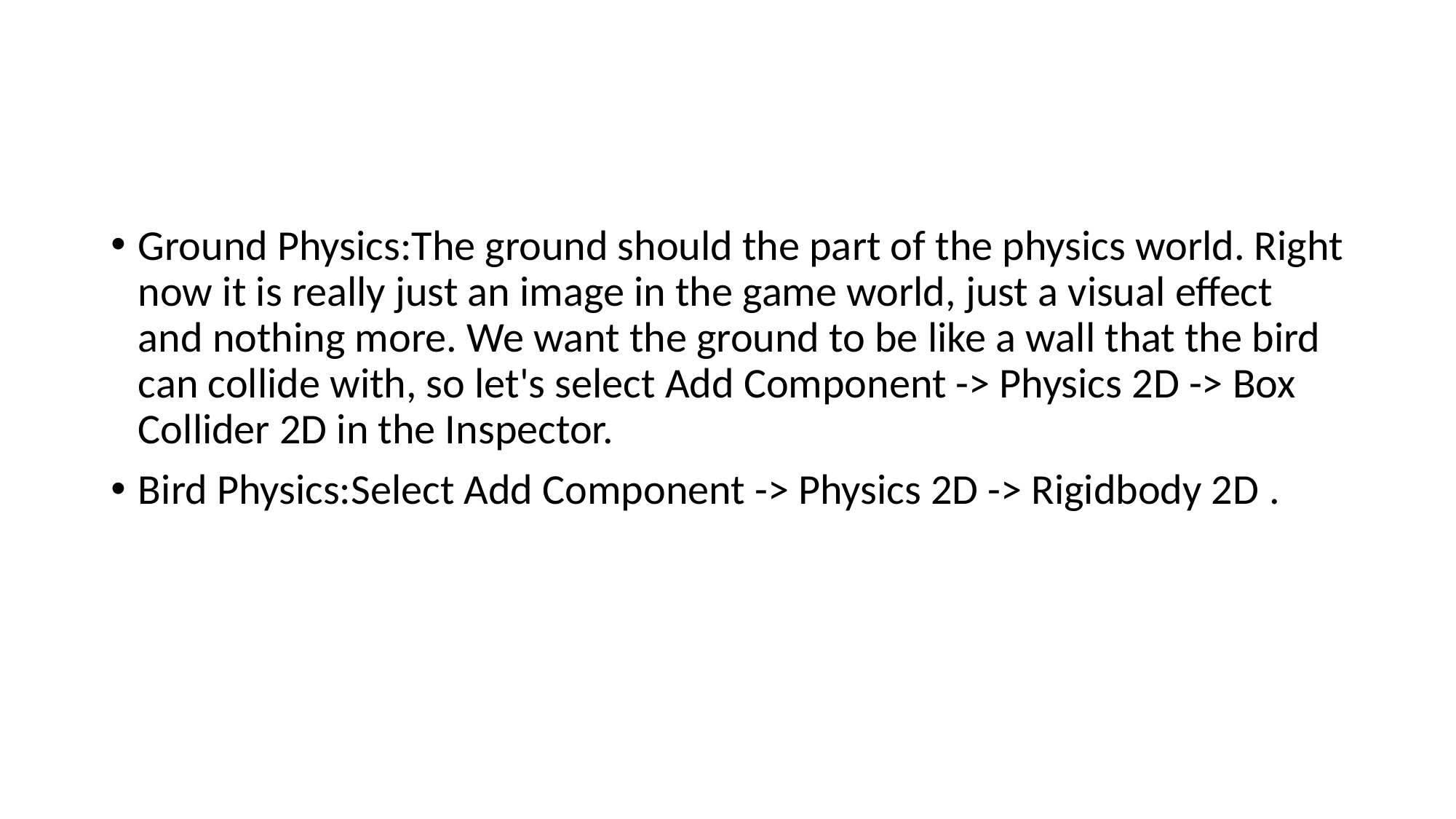

#
Ground Physics:The ground should the part of the physics world. Right now it is really just an image in the game world, just a visual effect and nothing more. We want the ground to be like a wall that the bird can collide with, so let's select Add Component -> Physics 2D -> Box Collider 2D in the Inspector.
Bird Physics:Select Add Component -> Physics 2D -> Rigidbody 2D .